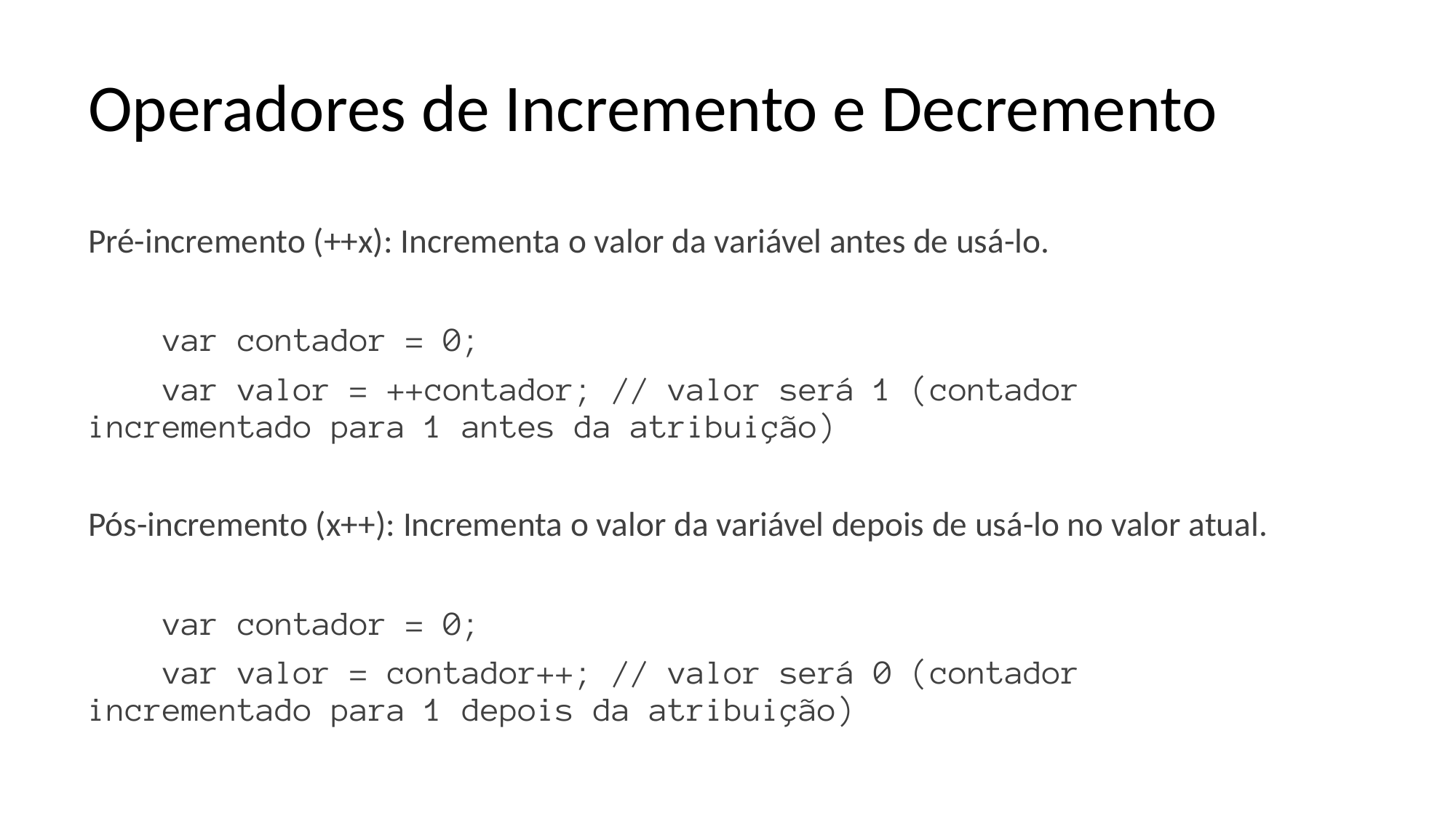

# Operadores de Incremento e Decremento
Pré-incremento (++x): Incrementa o valor da variável antes de usá-lo.

    var contador = 0;
    var valor = ++contador; // valor será 1 (contador incrementado para 1 antes da atribuição)

Pós-incremento (x++): Incrementa o valor da variável depois de usá-lo no valor atual.

    var contador = 0;
    var valor = contador++; // valor será 0 (contador incrementado para 1 depois da atribuição)